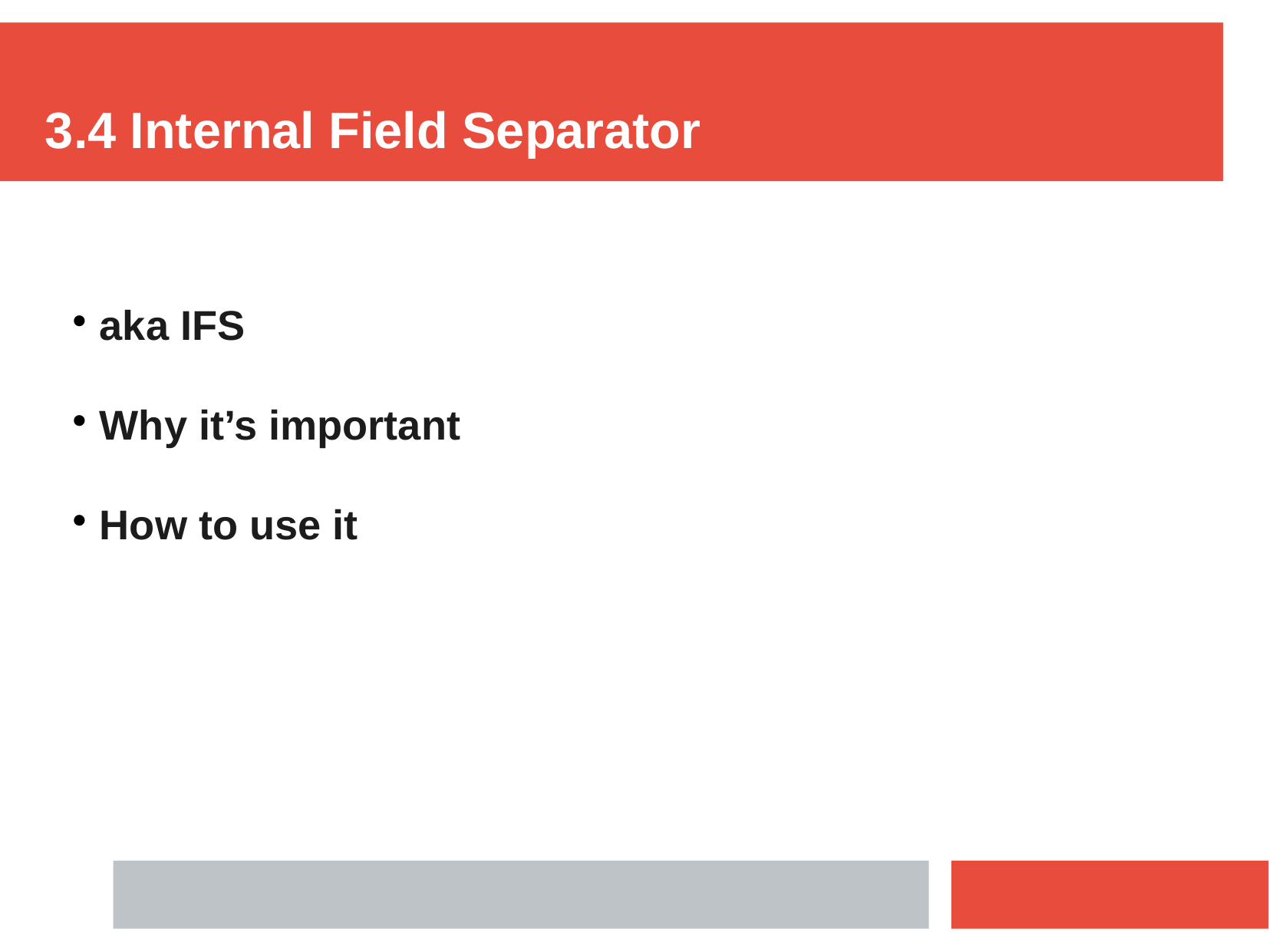

3.4 Internal Field Separator

aka IFS

Why it’s important

How to use it